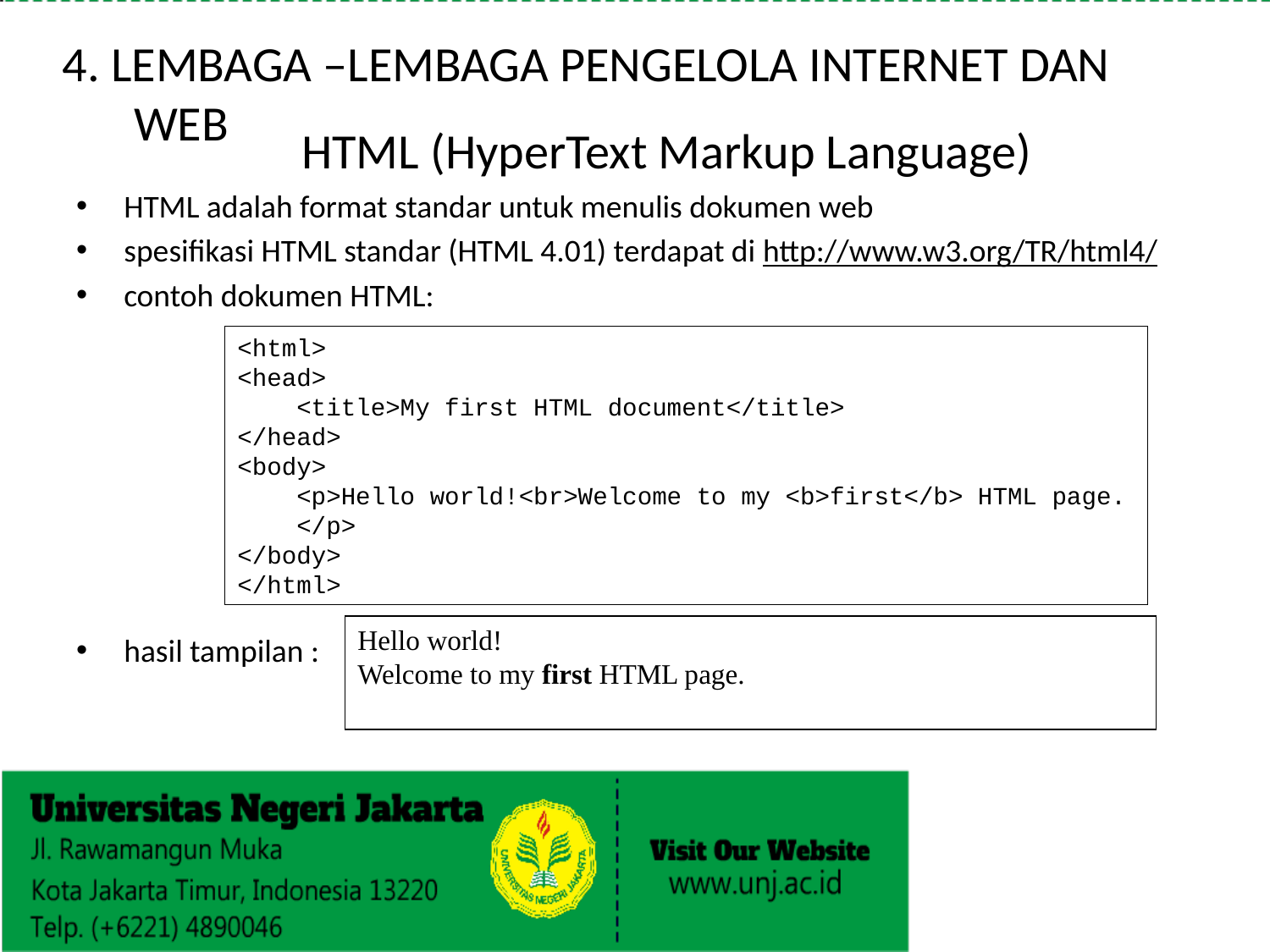

4. LEMBAGA –LEMBAGA PENGELOLA INTERNET DAN WEB
# HTML (HyperText Markup Language)
HTML adalah format standar untuk menulis dokumen web
spesifikasi HTML standar (HTML 4.01) terdapat di http://www.w3.org/TR/html4/
contoh dokumen HTML:

hasil tampilan :
<html>
<head>
    <title>My first HTML document</title>
</head>
<body>
    <p>Hello world!<br>Welcome to my <b>first</b> HTML page.
    </p>
</body>
</html>
Hello world!
Welcome to my first HTML page.